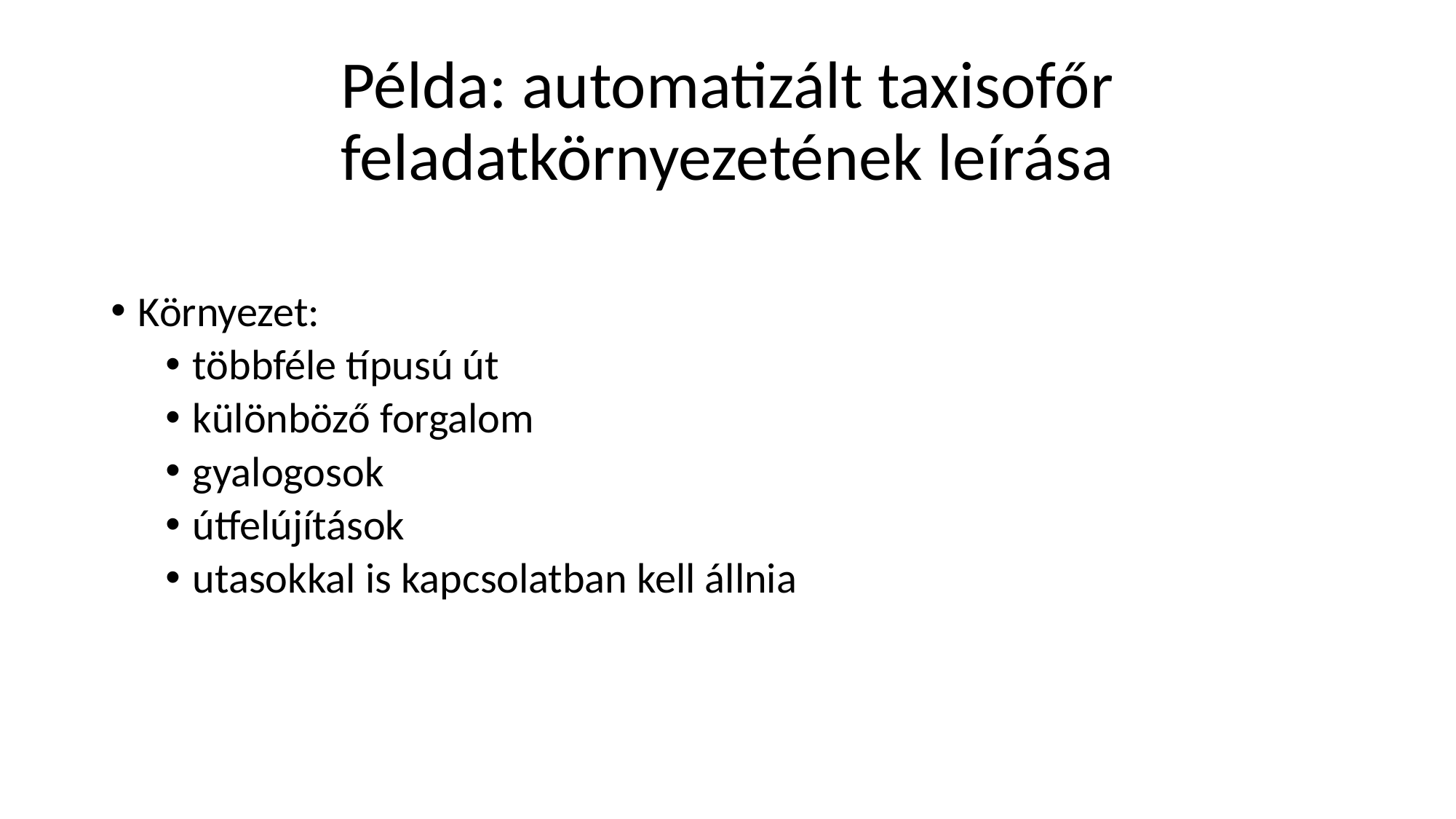

# Példa: automatizált taxisofőr feladatkörnyezetének leírása

Környezet:
többféle típusú út
különböző forgalom
gyalogosok
útfelújítások
utasokkal is kapcsolatban kell állnia